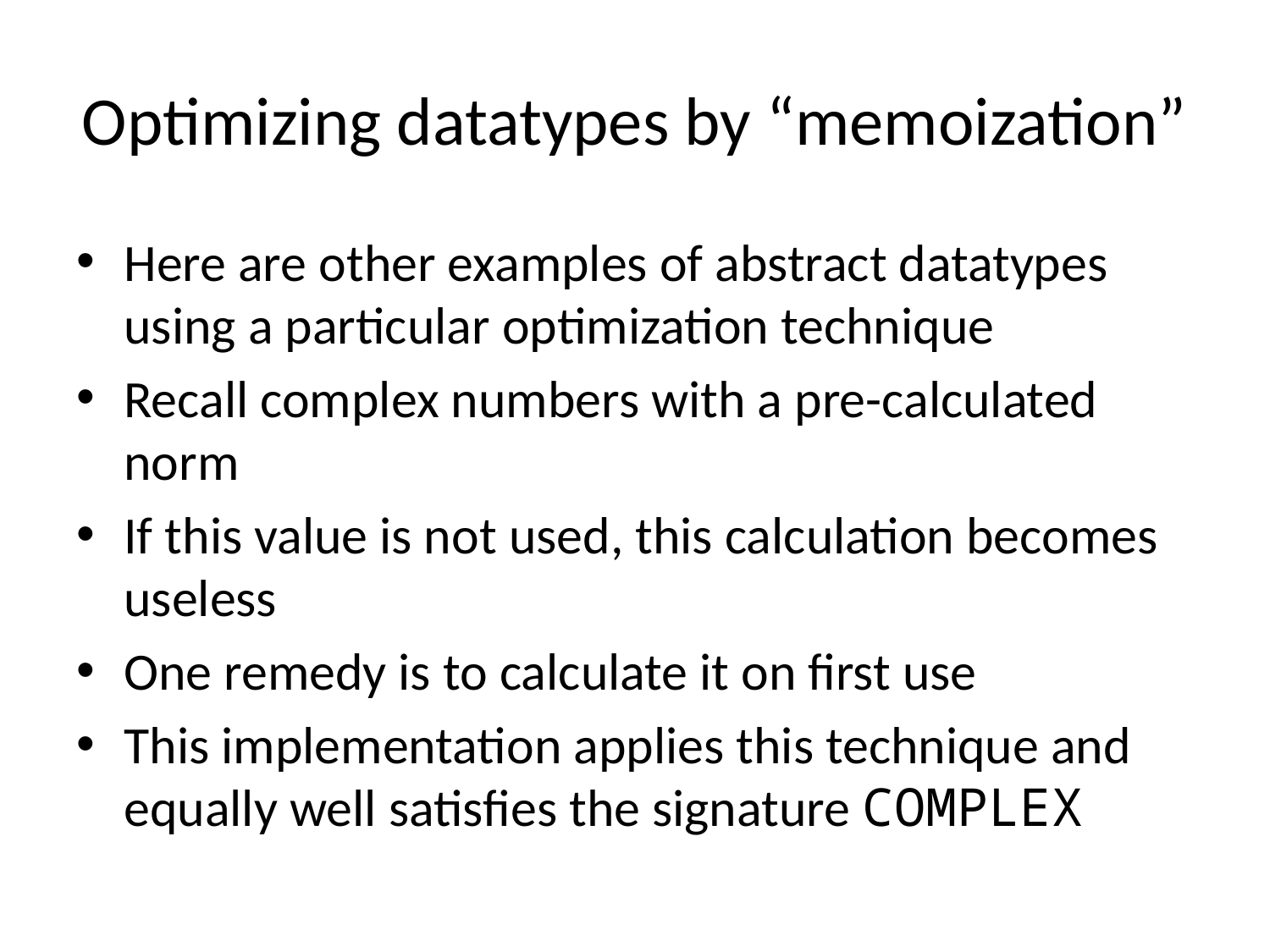

# Optimizing datatypes by “memoization”
Here are other examples of abstract datatypes using a particular optimization technique
Recall complex numbers with a pre-calculated norm
If this value is not used, this calculation becomes useless
One remedy is to calculate it on first use
This implementation applies this technique and equally well satisfies the signature COMPLEX